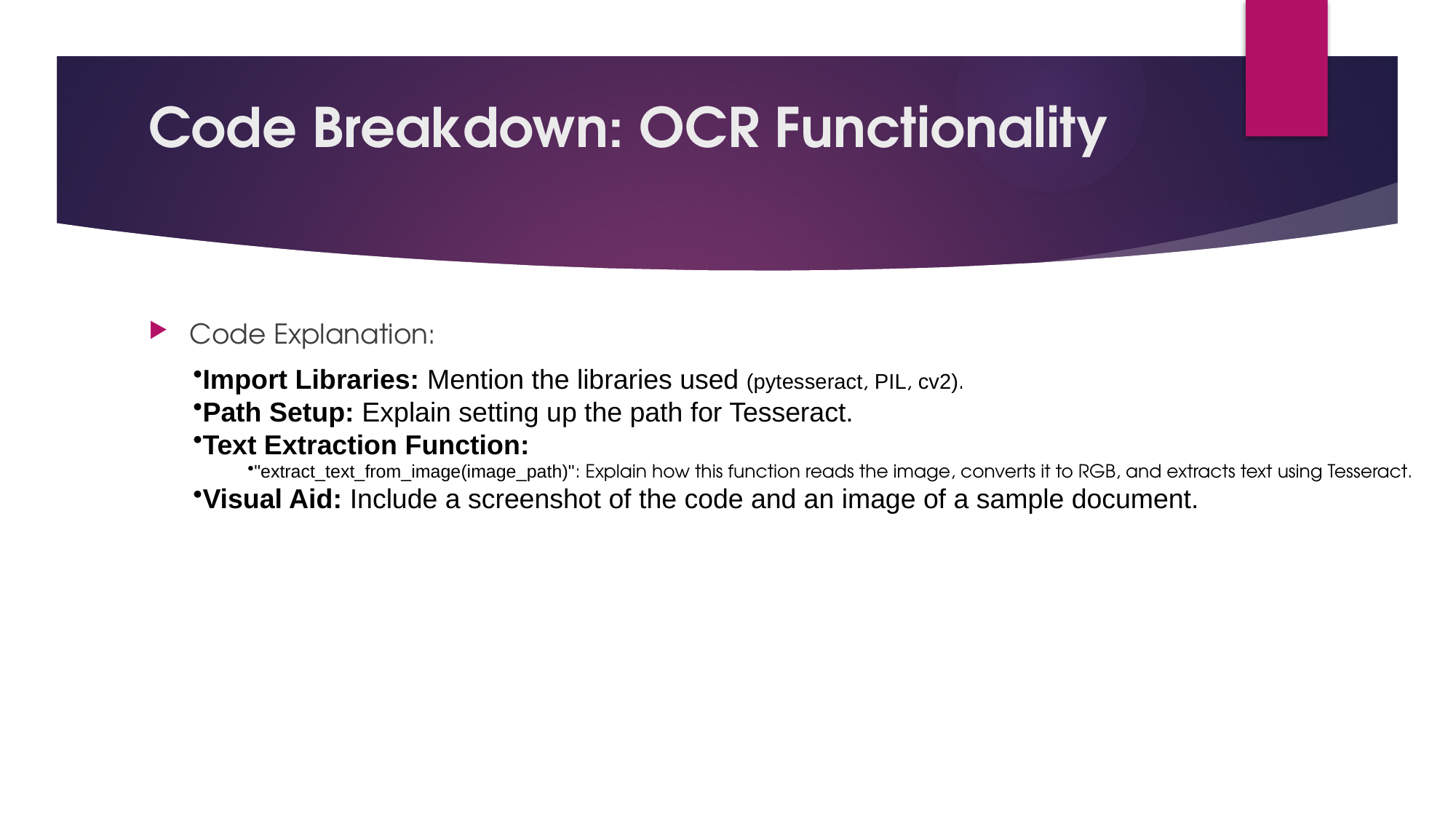

# Code Breakdown: OCR Functionality
Code Explanation:

Import Libraries: Mention the libraries used (pytesseract, PIL, cv2).
Path Setup: Explain setting up the path for Tesseract.
Text Extraction Function:
"extract_text_from_image(image_path)": Explain how this function reads the image, converts it to RGB, and extracts text using Tesseract.
Visual Aid: Include a screenshot of the code and an image of a sample document.